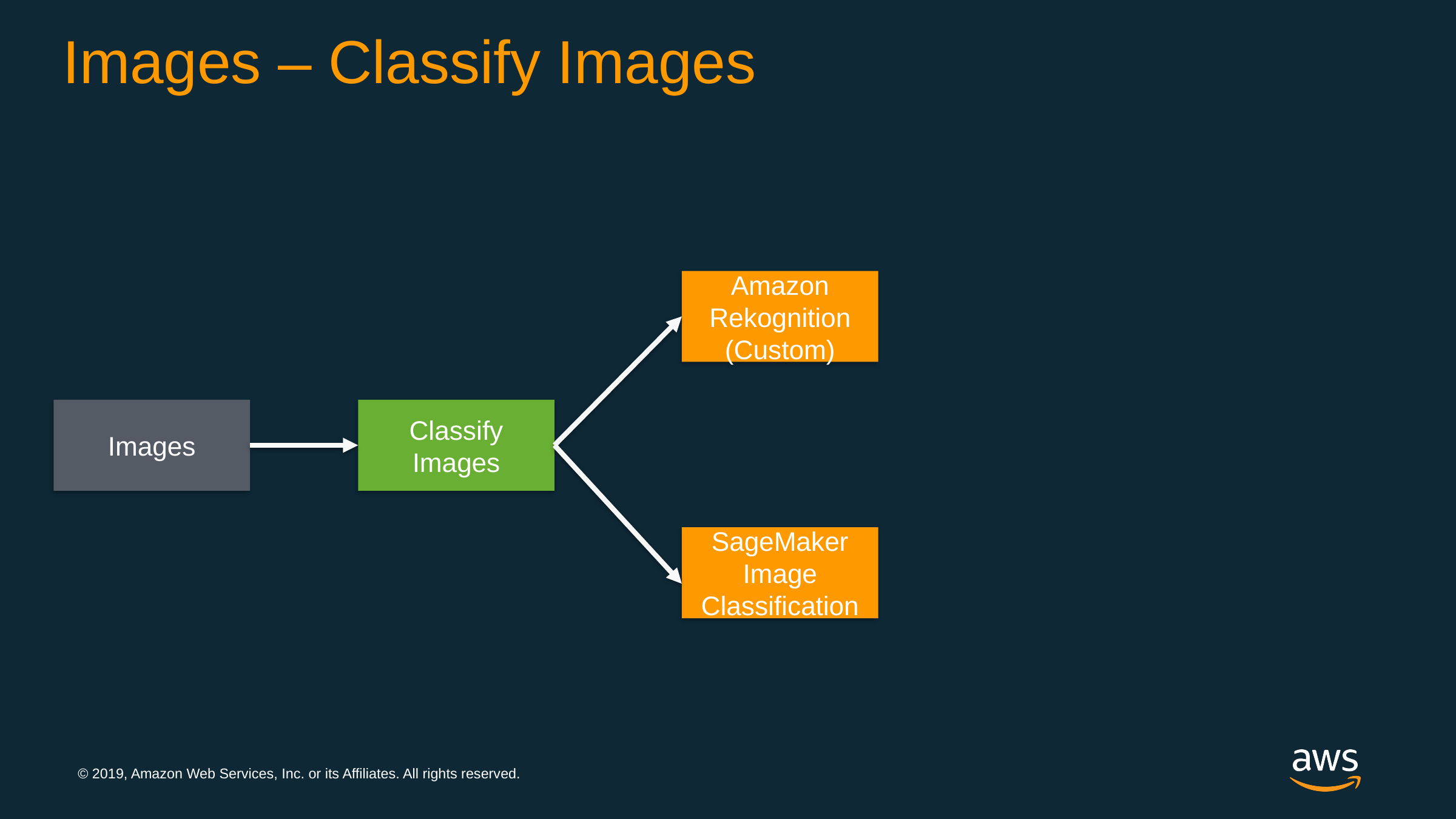

# Images – Classify Images

Amazon Rekognition (Custom)
Images
Classify Images
SageMaker Image Classification